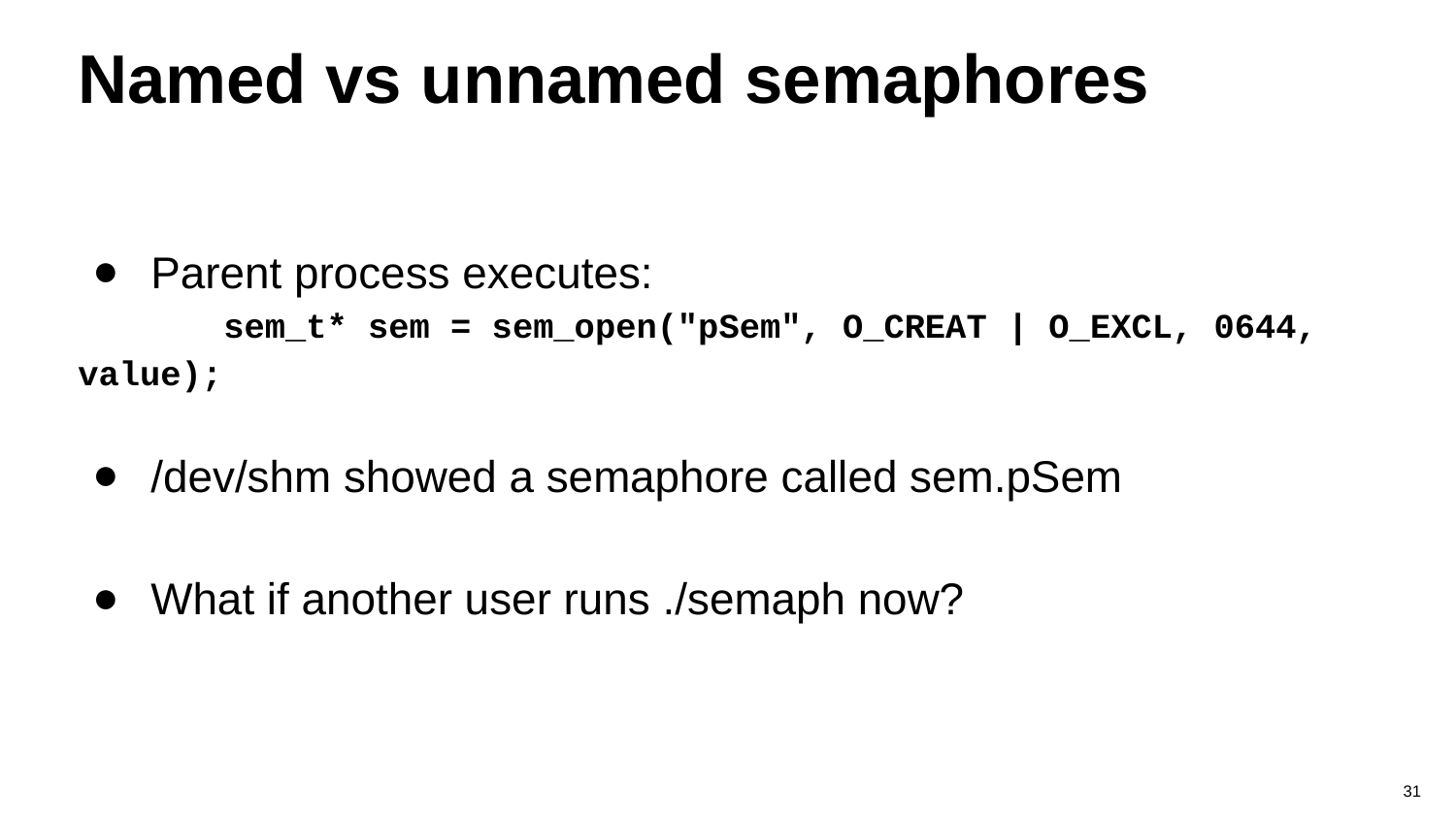

# Named vs unnamed semaphores
Parent process executes:
	sem_t* sem = sem_open("pSem", O_CREAT | O_EXCL, 0644, value);

/dev/shm showed a semaphore called sem.pSem

What if another user runs ./semaph now?

31